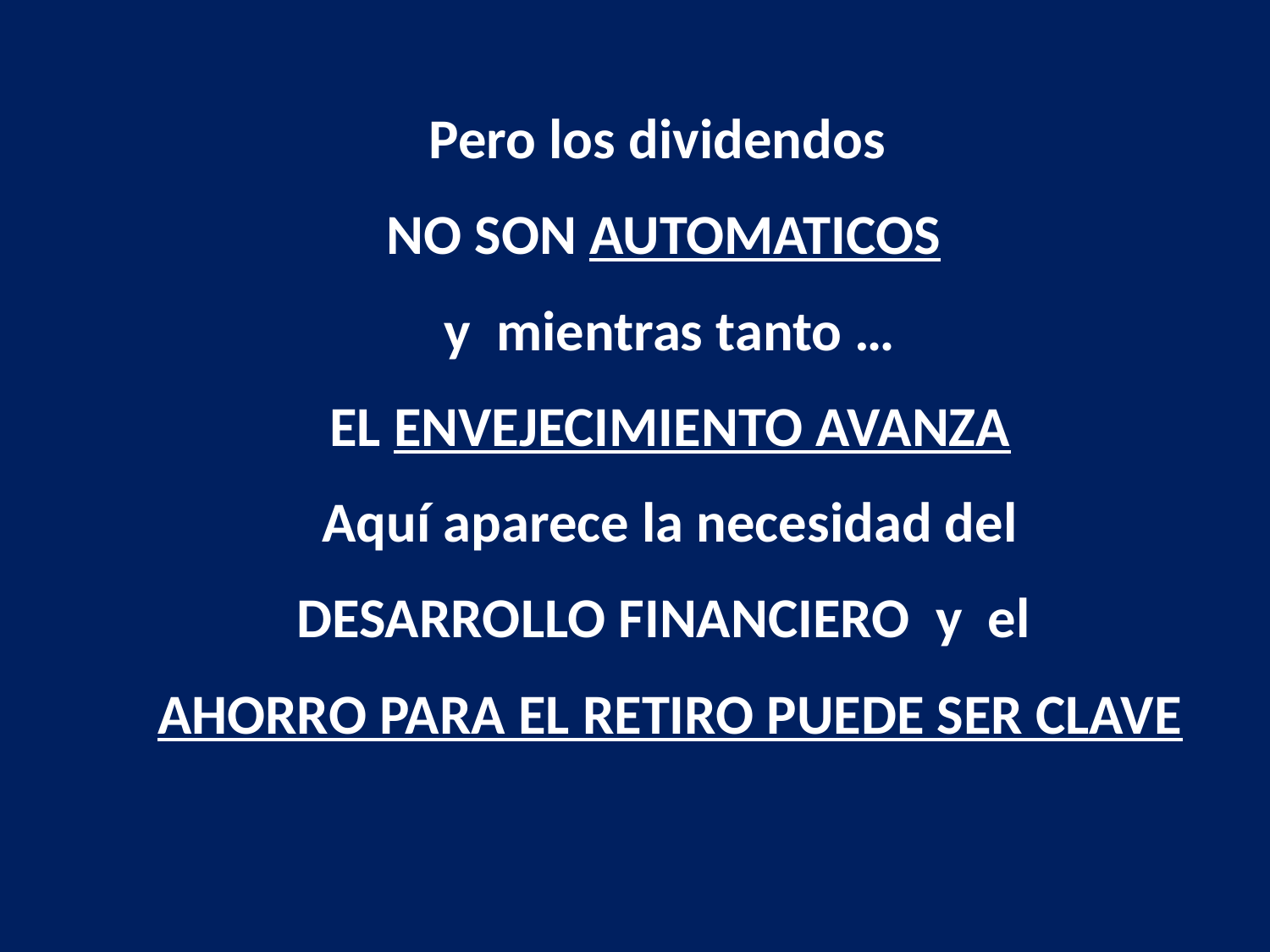

Pero los dividendos
NO SON AUTOMATICOS
y  mientras tanto …
EL ENVEJECIMIENTO AVANZA
Aquí aparece la necesidad del
DESARROLLO FINANCIERO  y  el
AHORRO PARA EL RETIRO PUEDE SER CLAVE